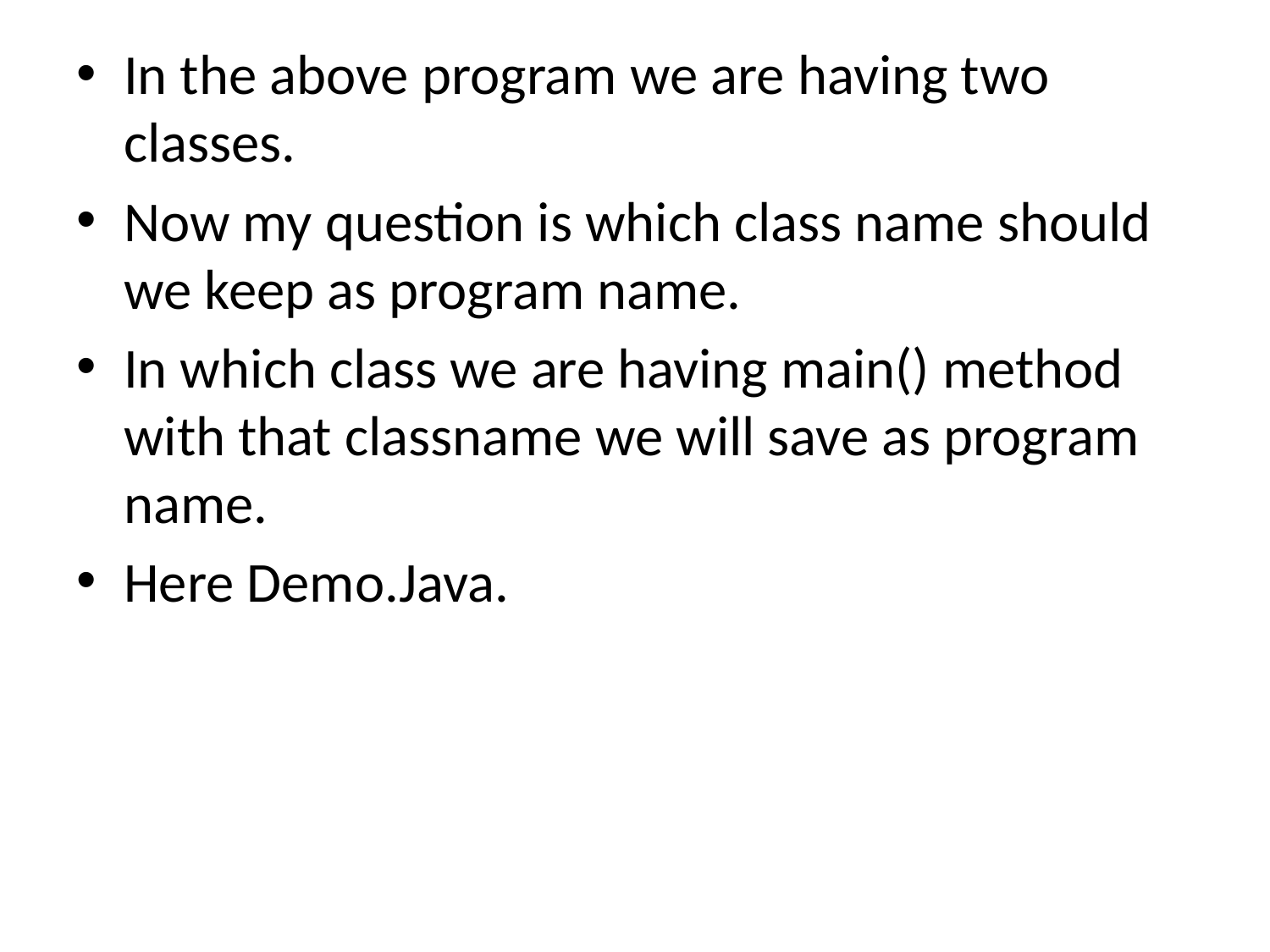

In the above program we are having two classes.
Now my question is which class name should we keep as program name.
In which class we are having main() method with that classname we will save as program name.
Here Demo.Java.
#